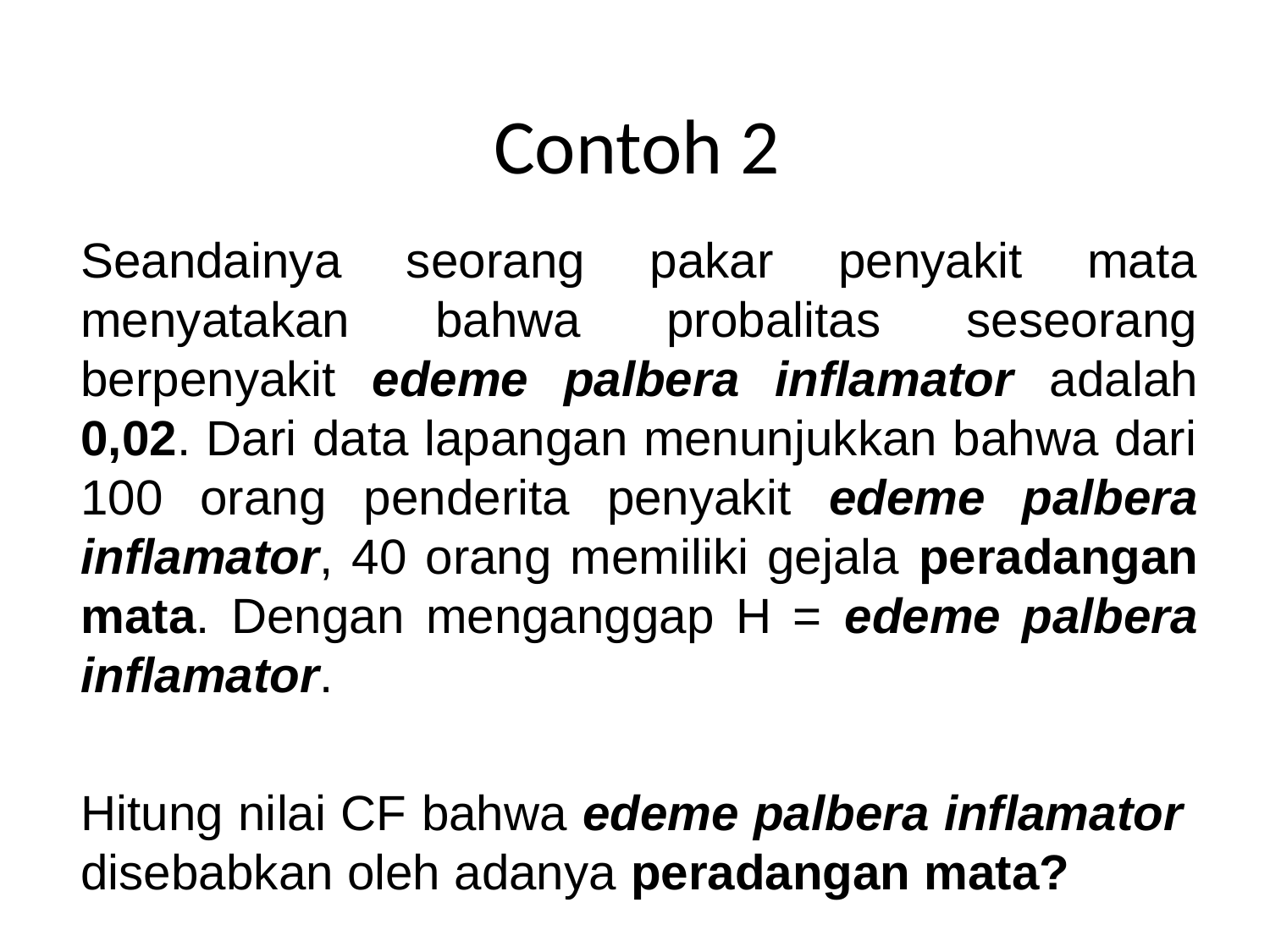

# Contoh 2
Seandainya seorang pakar penyakit mata menyatakan bahwa probalitas seseorang berpenyakit edeme palbera inflamator adalah 0,02. Dari data lapangan menunjukkan bahwa dari 100 orang penderita penyakit edeme palbera inflamator, 40 orang memiliki gejala peradangan mata. Dengan menganggap H = edeme palbera inflamator.

Hitung nilai CF bahwa edeme palbera inflamator  disebabkan oleh adanya peradangan mata?